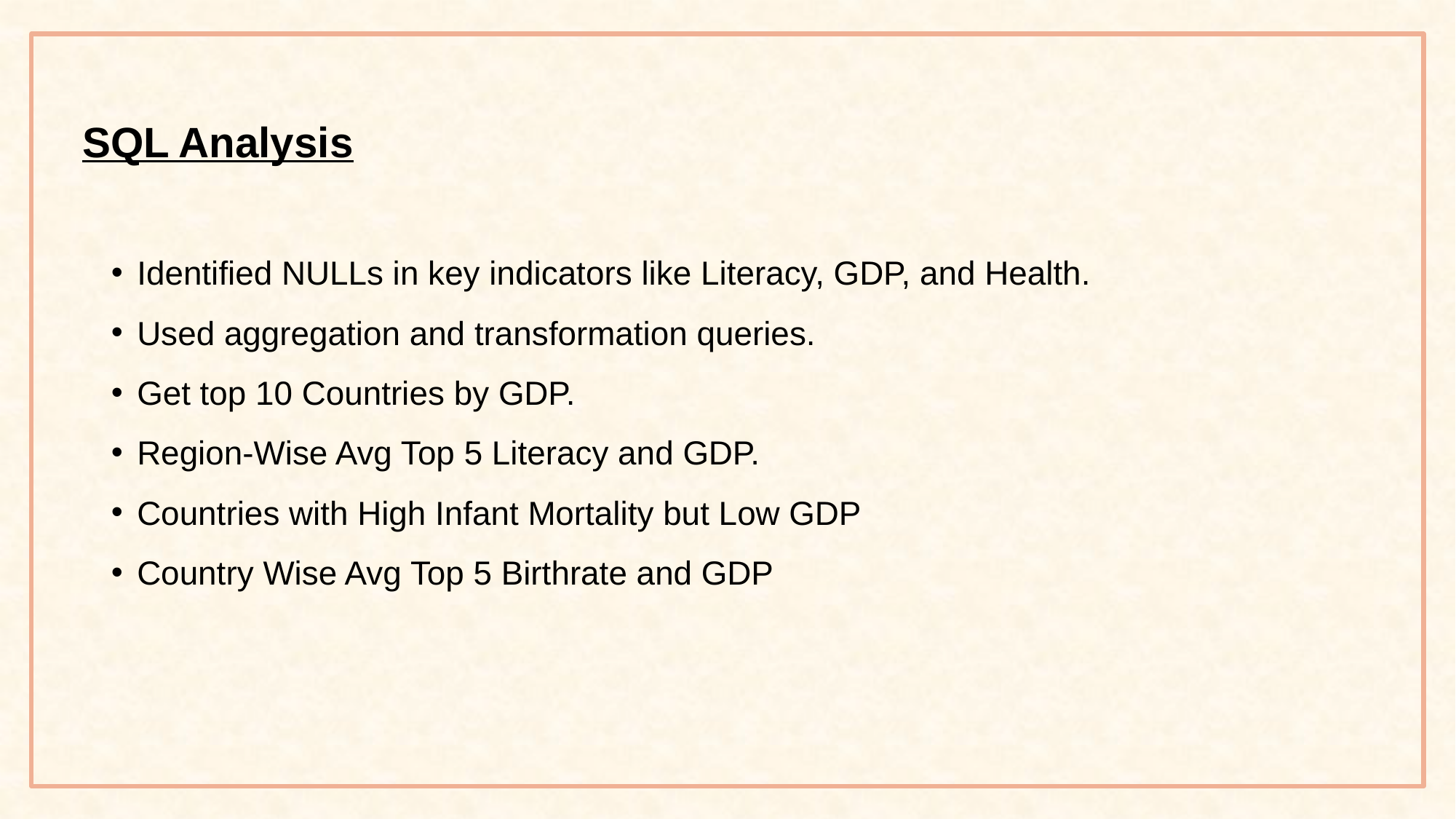

SQL Analysis

Identified NULLs in key indicators like Literacy, GDP, and Health.
Used aggregation and transformation queries.
Get top 10 Countries by GDP.
Region-Wise Avg Top 5 Literacy and GDP.
Countries with High Infant Mortality but Low GDP
Country Wise Avg Top 5 Birthrate and GDP